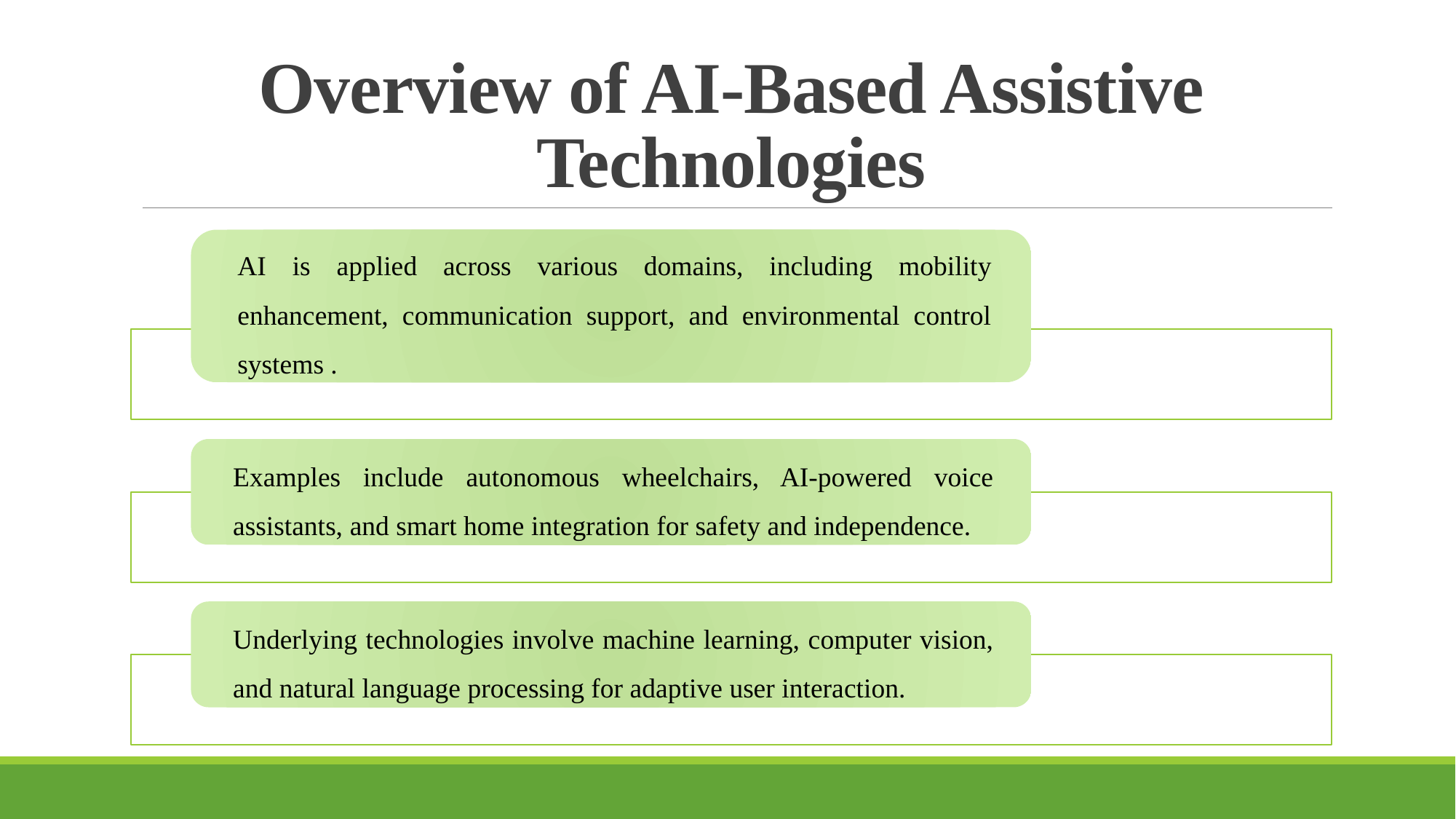

# Overview of AI-Based Assistive Technologies
AI is applied across various domains, including mobility enhancement, communication support, and environmental control systems .
Examples include autonomous wheelchairs, AI-powered voice assistants, and smart home integration for safety and independence.
Underlying technologies involve machine learning, computer vision, and natural language processing for adaptive user interaction.